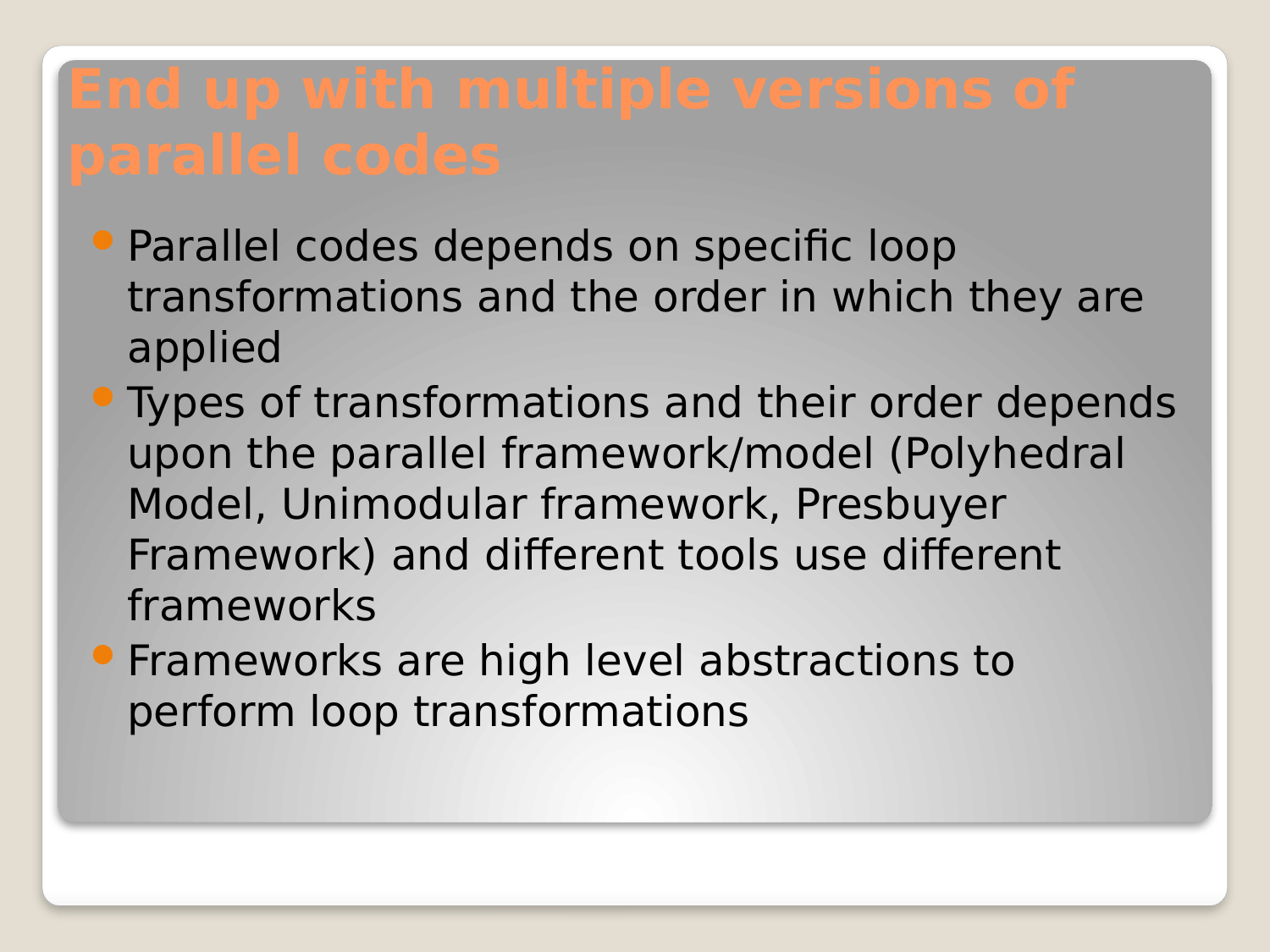

# End up with multiple versions of parallel codes
Parallel codes depends on specific loop transformations and the order in which they are applied
Types of transformations and their order depends upon the parallel framework/model (Polyhedral Model, Unimodular framework, Presbuyer Framework) and different tools use different frameworks
Frameworks are high level abstractions to perform loop transformations